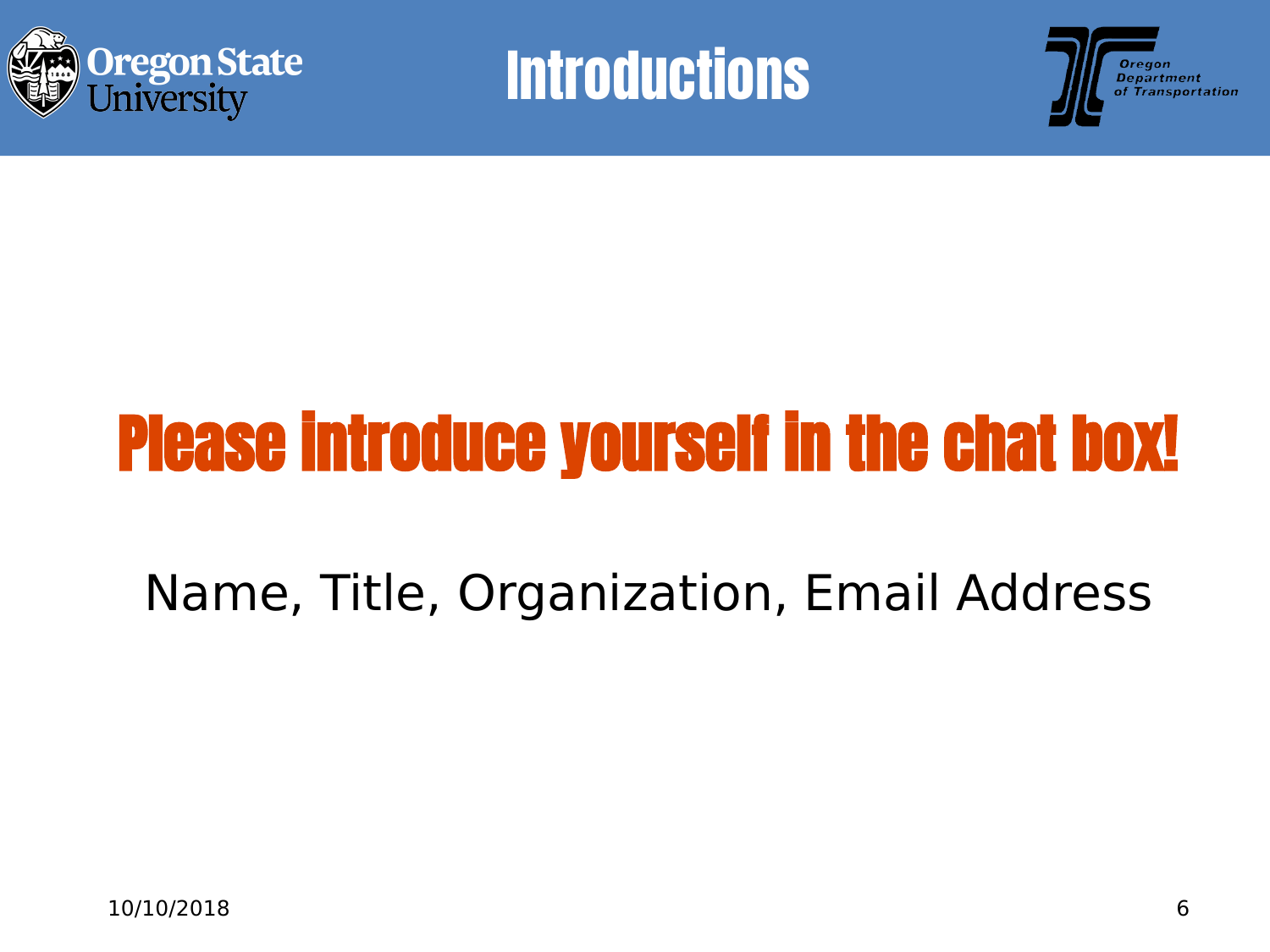

# Introductions

Please introduce yourself in the chat box!

Name, Title, Organization, Email Address

10/10/2018
6